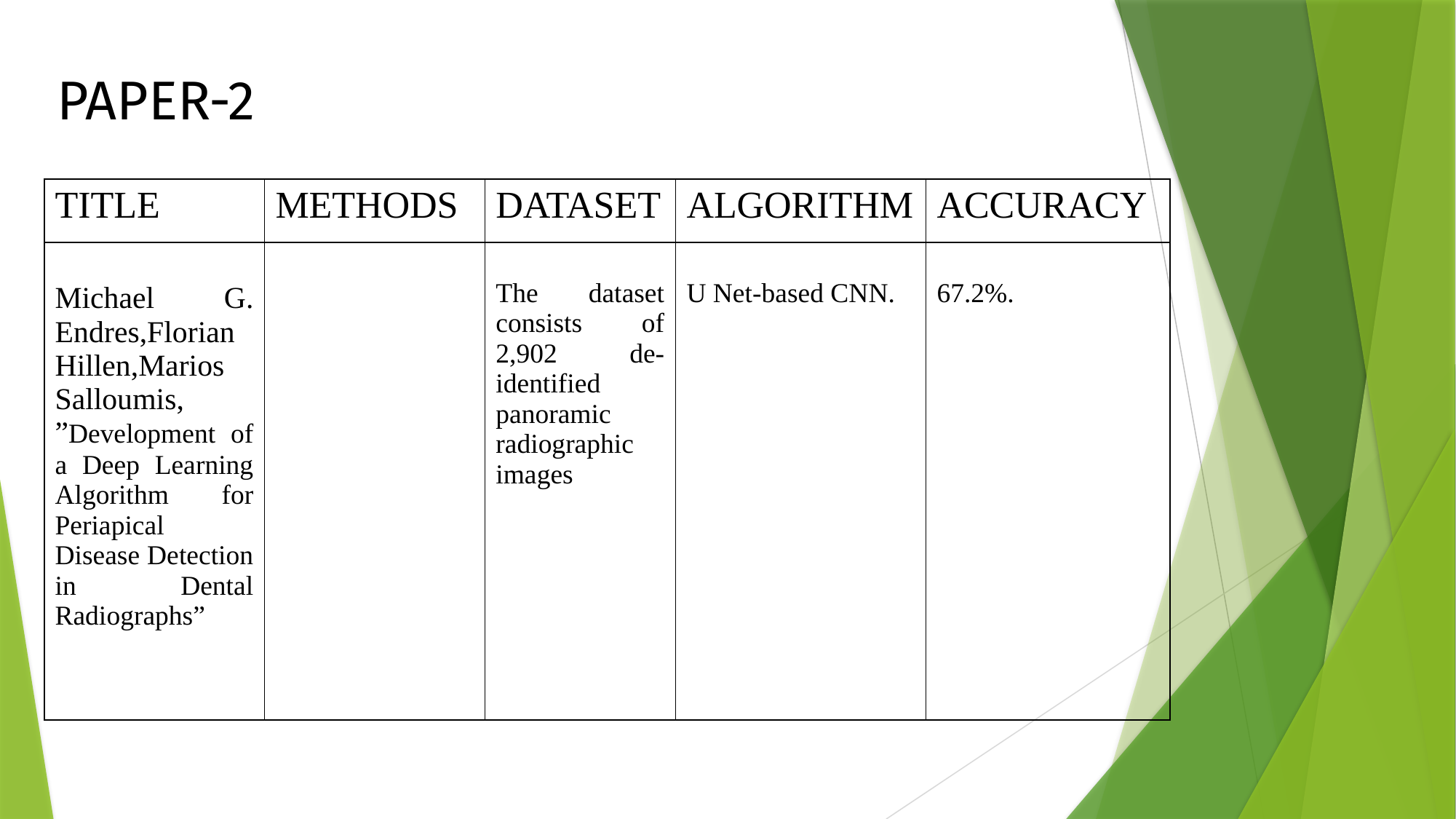

PAPER-2
| TITLE | METHODS | DATASET | ALGORITHM | ACCURACY |
| --- | --- | --- | --- | --- |
| Michael G. Endres,Florian Hillen,Marios Salloumis, ”Development of a Deep Learning Algorithm for Periapical Disease Detection in Dental Radiographs” |  | The dataset consists of 2,902 de-identified panoramic radiographic images | U Net-based CNN. | 67.2%. |